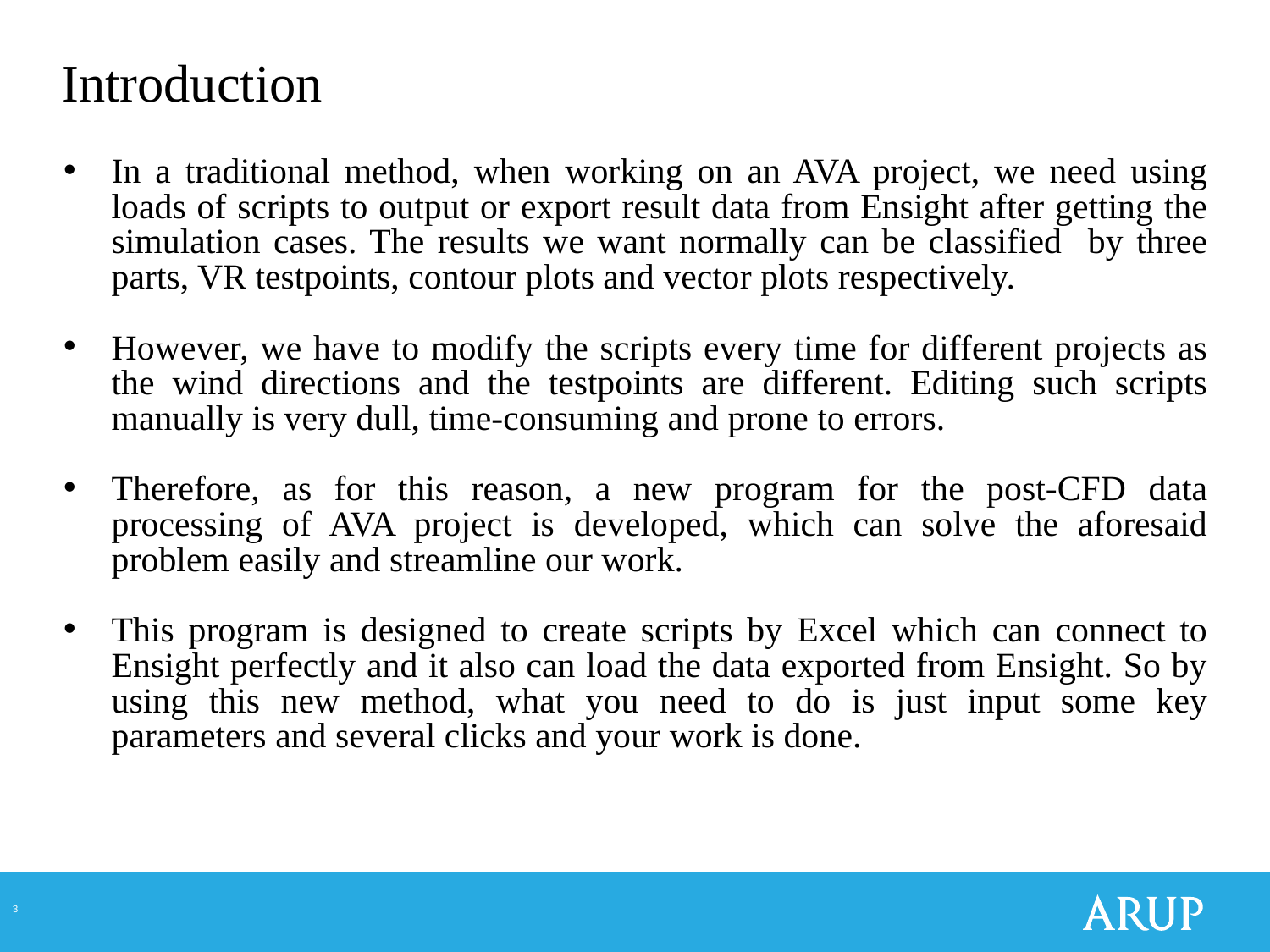

Introduction
In a traditional method, when working on an AVA project, we need using loads of scripts to output or export result data from Ensight after getting the simulation cases. The results we want normally can be classified  by three parts, VR testpoints, contour plots and vector plots respectively.

However, we have to modify the scripts every time for different projects as the wind directions and the testpoints are different. Editing such scripts manually is very dull, time-consuming and prone to errors.

Therefore, as for this reason, a new program for the post-CFD data processing of AVA project is developed, which can solve the aforesaid problem easily and streamline our work.

This program is designed to create scripts by Excel which can connect to Ensight perfectly and it also can load the data exported from Ensight. So by using this new method, what you need to do is just input some key parameters and several clicks and your work is done.